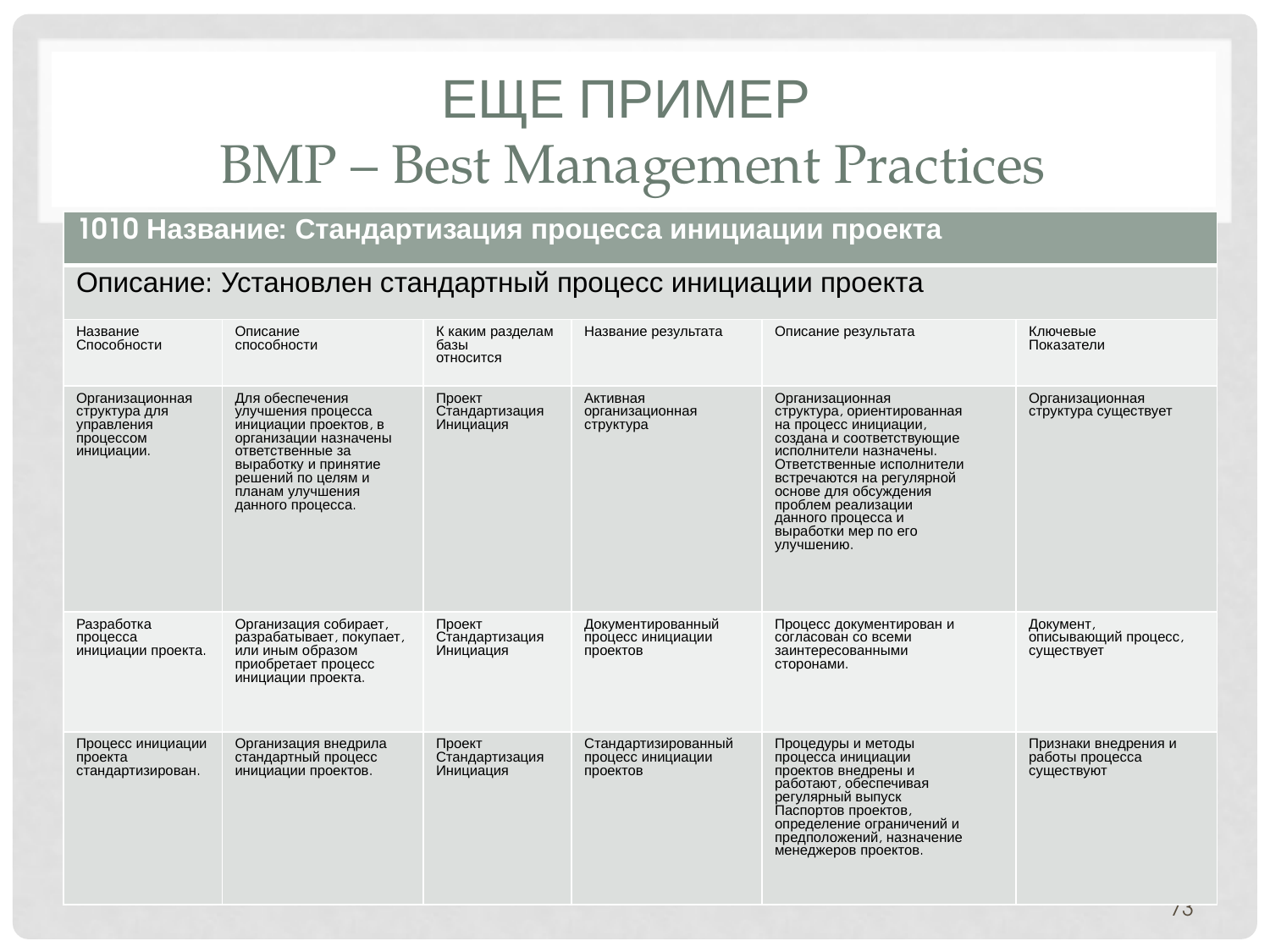

# ЕЩЕ ПРИМЕР BMP – Best Management Practices
| 1010 Название: Стандартизация процесса инициации проекта |  |  |  |  |  |
| --- | --- | --- | --- | --- | --- |
| Описание: Установлен стандартный процесс инициации проекта |  |  |  |  |  |
| Название Способности | Описание способности | К каким разделам базы относится | Название результата | Описание результата | Ключевые Показатели |
| Организационная структура для управления процессом инициации. | Для обеспечения улучшения процесса инициации проектов, в организации назначены ответственные за выработку и принятие решений по целям и планам улучшения данного процесса. | Проект Стандартизация Инициация | Активная организационная структура | Организационная структура, ориентированная на процесс инициации, создана и соответствующие исполнители назначены. Ответственные исполнители встречаются на регулярной основе для обсуждения проблем реализации данного процесса и выработки мер по его улучшению. | Организационная структура существует |
| Разработка процесса инициации проекта. | Организация собирает, разрабатывает, покупает, или иным образом приобретает процесс инициации проекта. | Проект Стандартизация Инициация | Документированный процесс инициации проектов | Процесс документирован и согласован со всеми заинтересованными сторонами. | Документ, описывающий процесс, существует |
| Процесс инициации проекта стандартизирован. | Организация внедрила стандартный процесс инициации проектов. | Проект Стандартизация Инициация | Стандартизированный процесс инициации проектов | Процедуры и методы процесса инициации проектов внедрены и работают, обеспечивая регулярный выпуск Паспортов проектов, определение ограничений и предположений, назначение менеджеров проектов. | Признаки внедрения и работы процесса существуют |
73